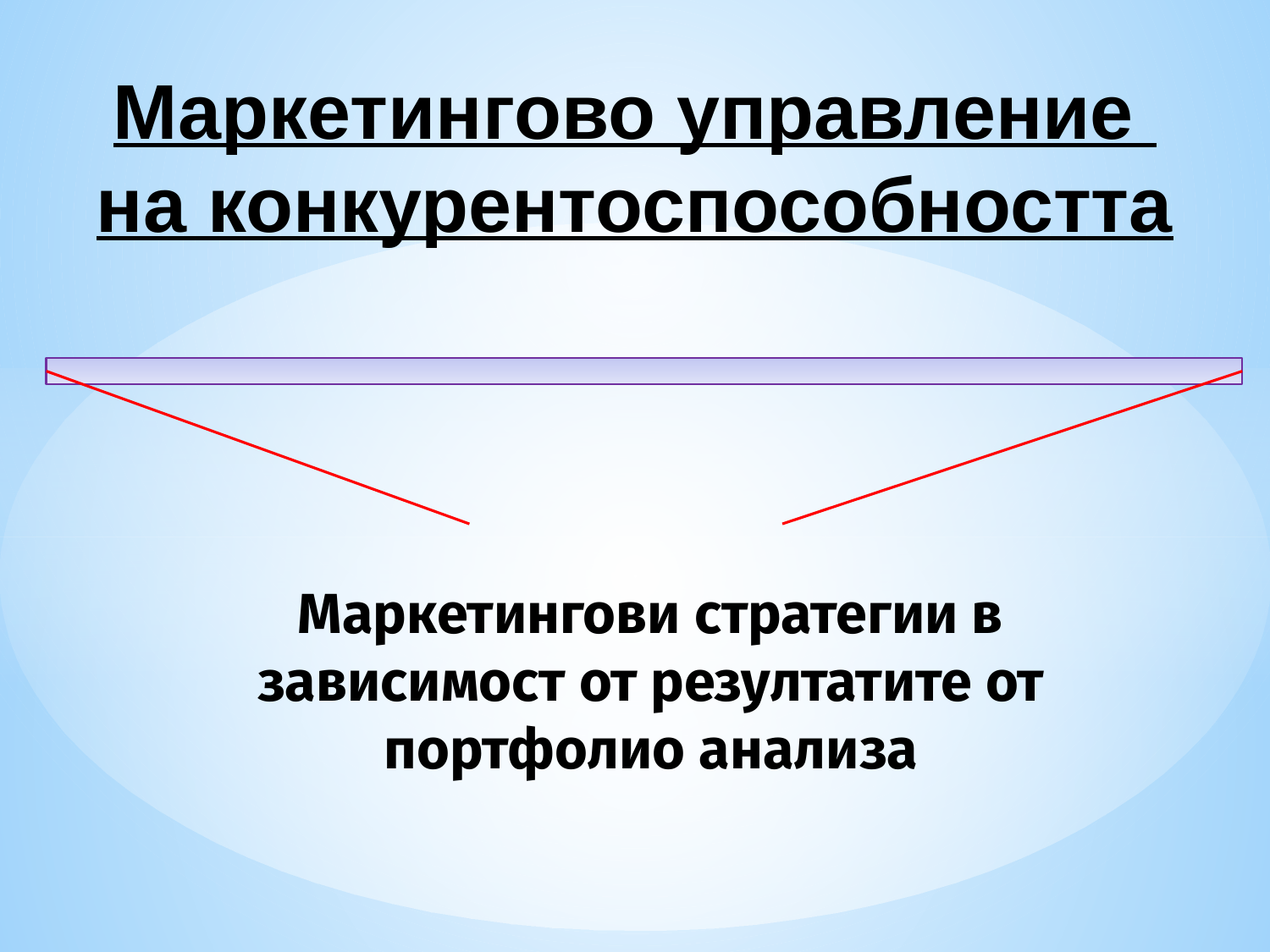

Маркетингово управление
на конкурентоспособността

Маркетингови стратегии в зависимост от резултатите от портфолио анализа